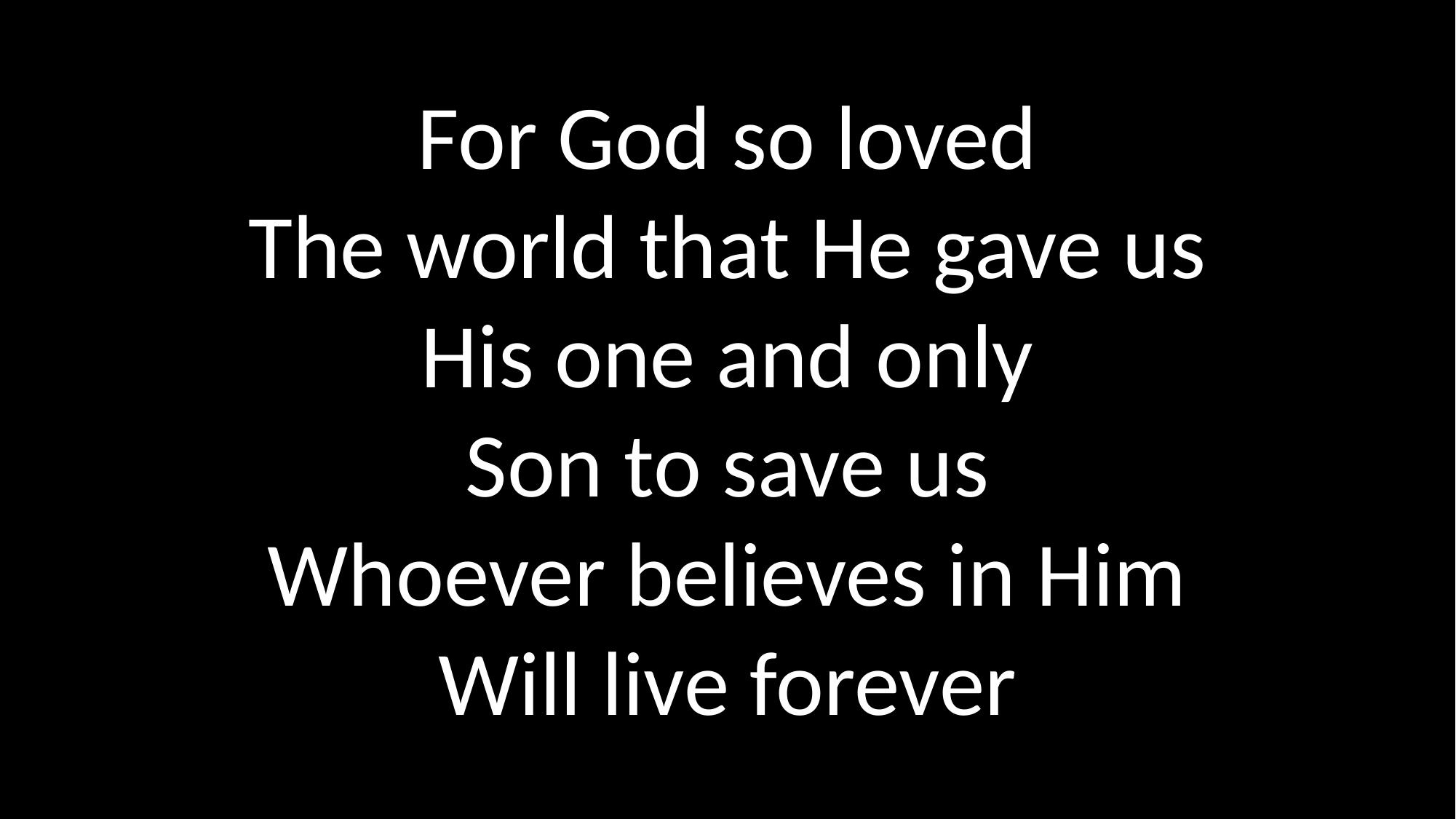

For God so loved
The world that He gave us
His one and only
Son to save us
Whoever believes in Him
Will live forever